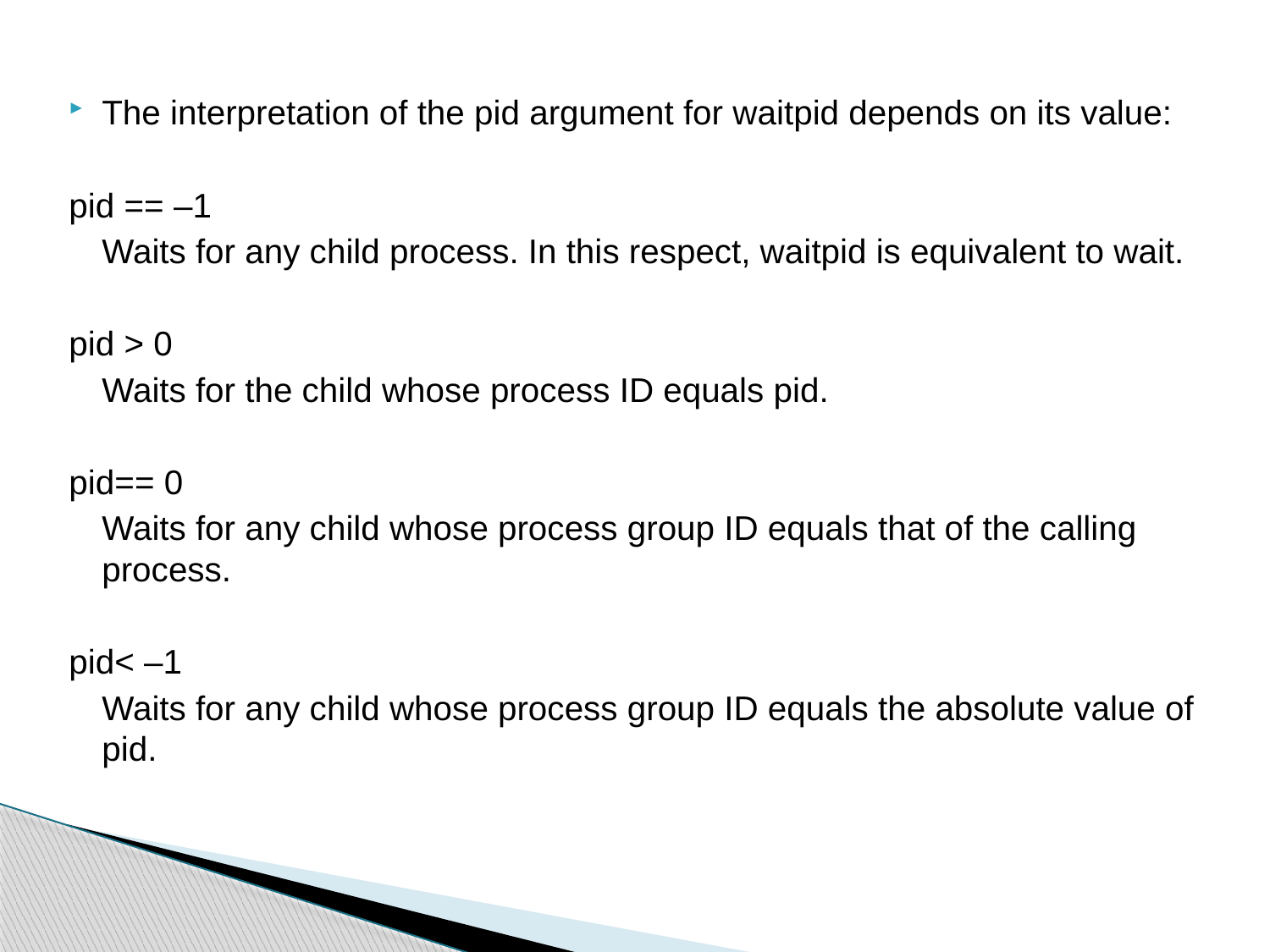

The interpretation of the pid argument for waitpid depends on its value:

pid == –1
		Waits for any child process. In this respect, waitpid is equivalent to wait.

pid > 0
		Waits for the child whose process ID equals pid.

pid== 0
		Waits for any child whose process group ID equals that of the calling process.

pid< –1
		Waits for any child whose process group ID equals the absolute value of pid.